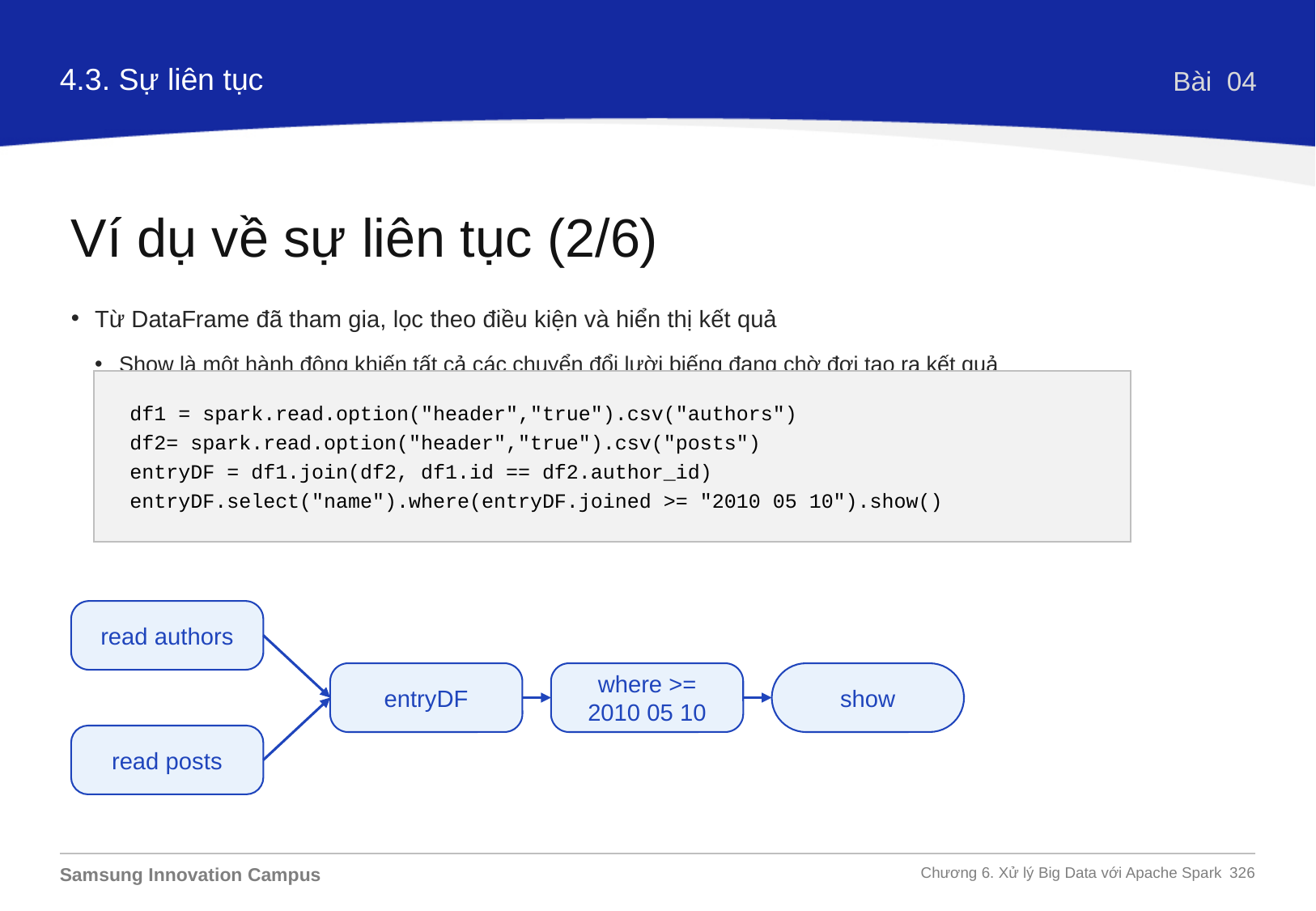

4.3. Sự liên tục
Bài  04
Ví dụ về sự liên tục (2/6)
Từ DataFrame đã tham gia, lọc theo điều kiện và hiển thị kết quả
Show là một hành động khiến tất cả các chuyển đổi lười biếng đang chờ đợi tạo ra kết quả
df1 = spark.read.option("header","true").csv("authors")
df2= spark.read.option("header","true").csv("posts")
entryDF = df1.join(df2, df1.id == df2.author_id)
entryDF.select("name").where(entryDF.joined >= "2010 05 10").show()
read authors
read posts
entryDF
where >=
2010 05 10
show